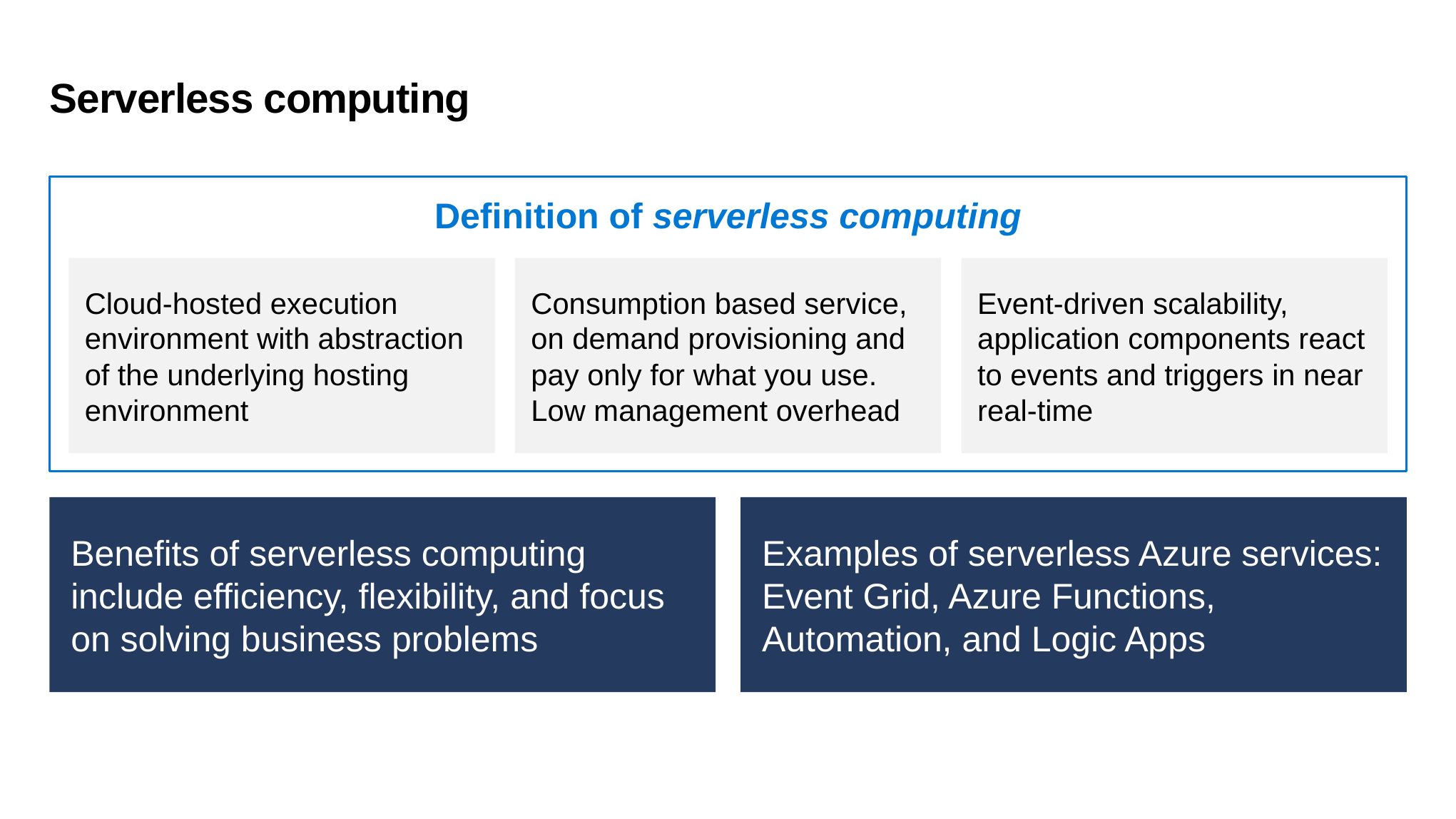

# Serverless computing
Definition of serverless computing
Cloud-hosted execution environment with abstraction of the underlying hosting environment
Consumption based service, on demand provisioning and pay only for what you use. Low management overhead
Event-driven scalability, application components react to events and triggers in near real-time
Benefits of serverless computing include efficiency, flexibility, and focus on solving business problems
Examples of serverless Azure services: Event Grid, Azure Functions, Automation, and Logic Apps